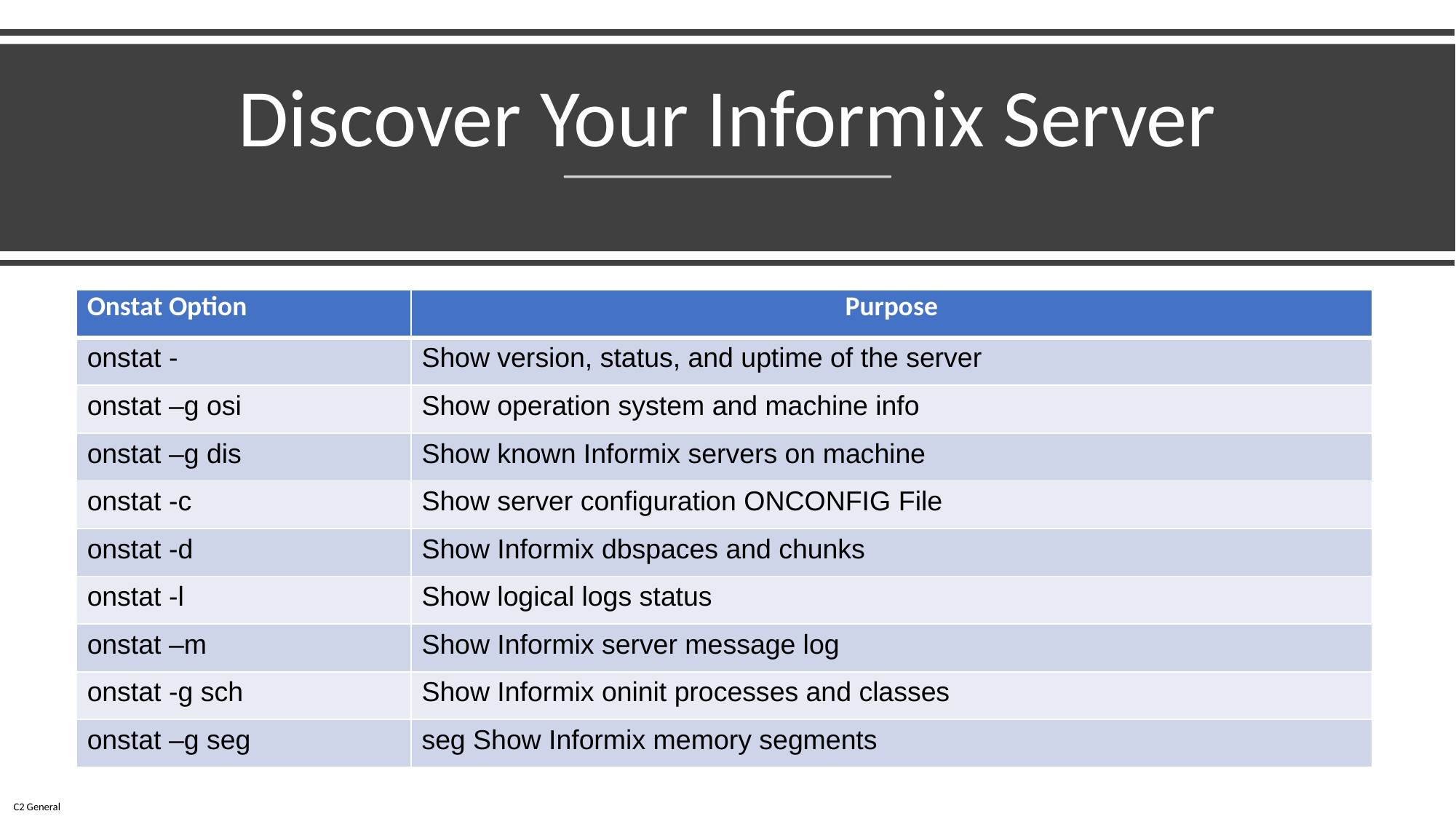

# Discover Your Informix Server
| Onstat Option | Purpose |
| --- | --- |
| onstat - | Show version, status, and uptime of the server |
| onstat –g osi | Show operation system and machine info |
| onstat –g dis | Show known Informix servers on machine |
| onstat -c | Show server configuration ONCONFIG File |
| onstat -d | Show Informix dbspaces and chunks |
| onstat -l | Show logical logs status |
| onstat –m | Show Informix server message log |
| onstat -g sch | Show Informix oninit processes and classes |
| onstat –g seg | seg Show Informix memory segments |